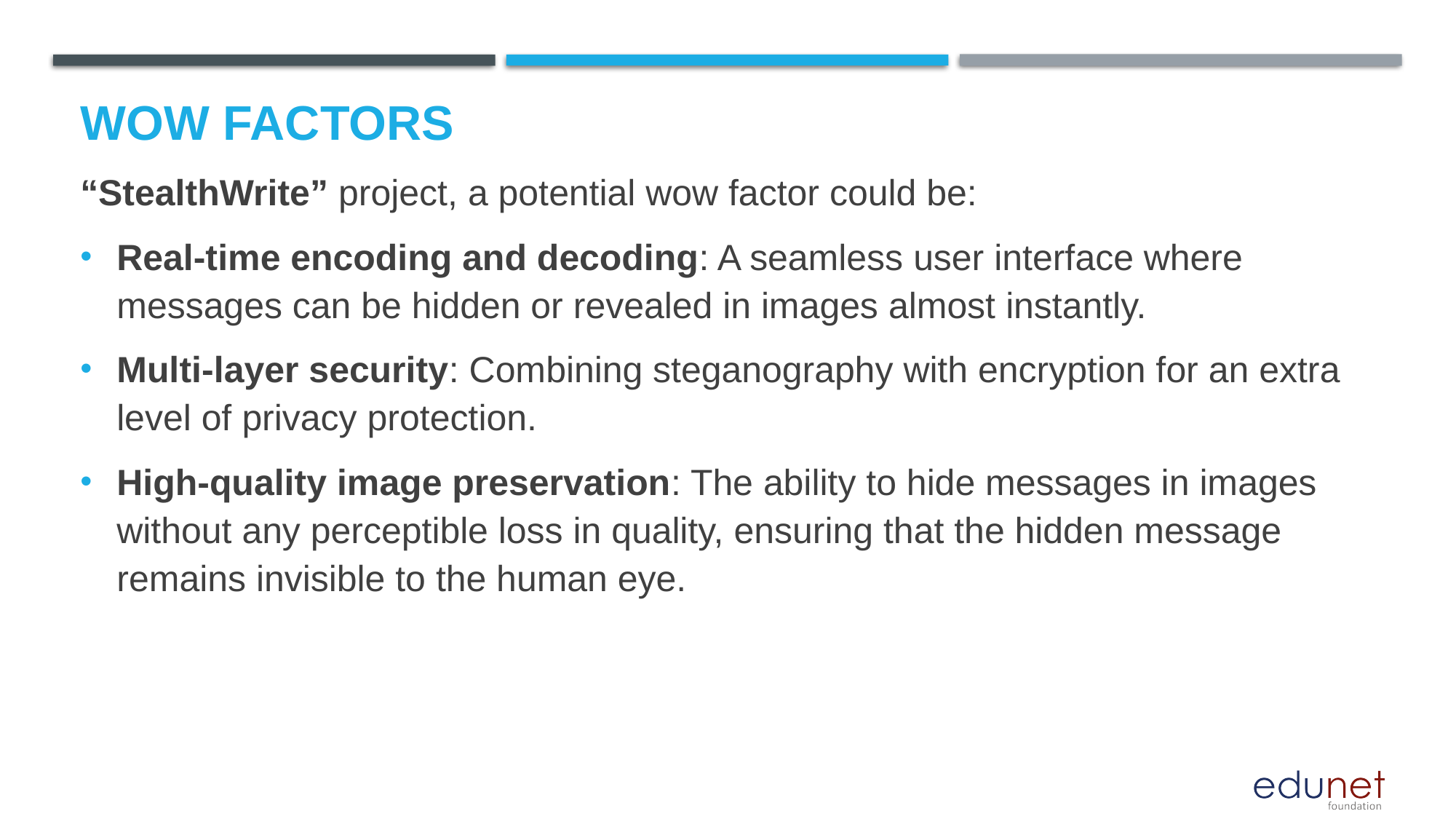

# Wow factors
“StealthWrite” project, a potential wow factor could be:
Real-time encoding and decoding: A seamless user interface where messages can be hidden or revealed in images almost instantly.
Multi-layer security: Combining steganography with encryption for an extra level of privacy protection.
High-quality image preservation: The ability to hide messages in images without any perceptible loss in quality, ensuring that the hidden message remains invisible to the human eye.